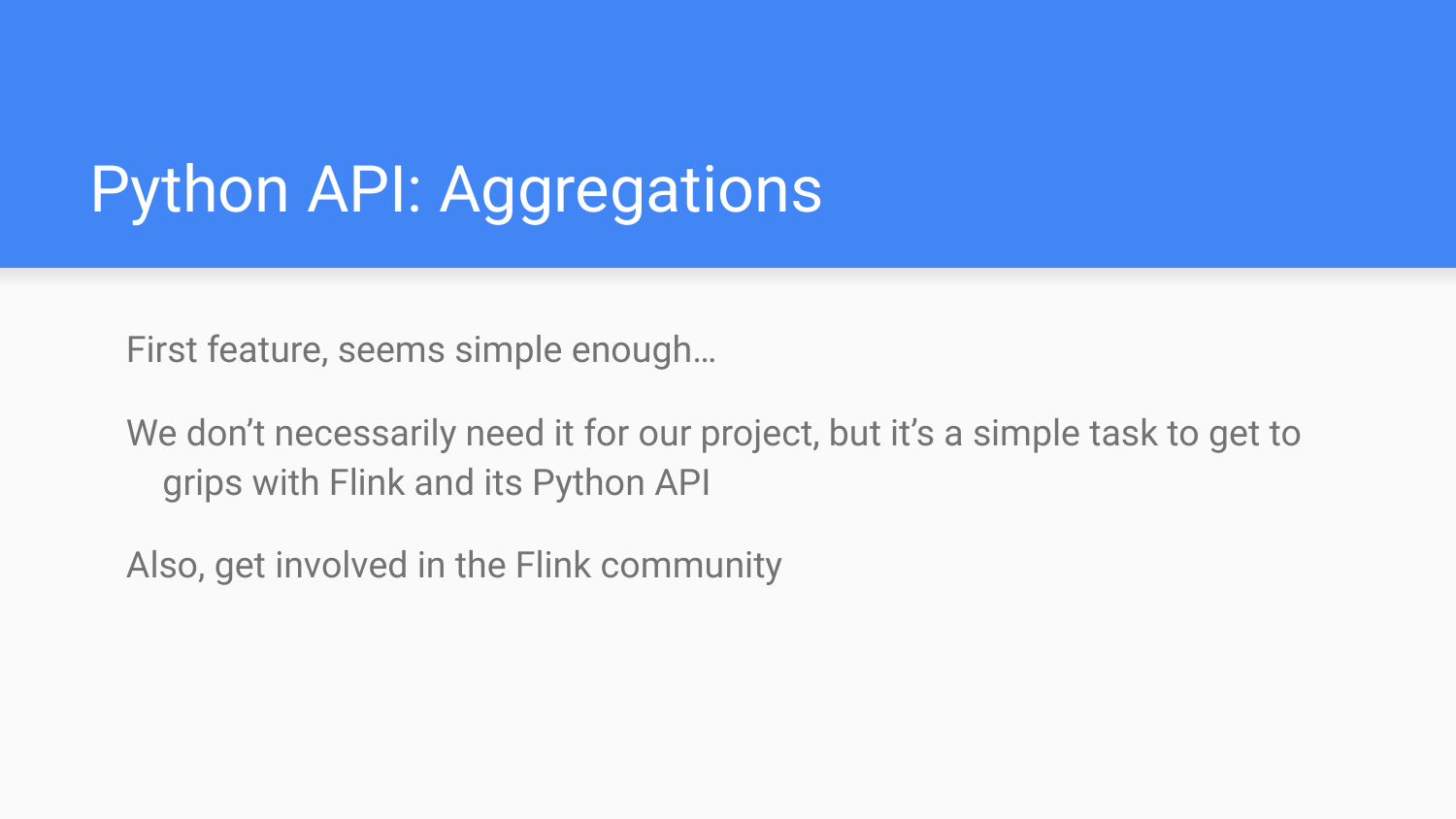

# Python API: Aggregations
First feature, seems simple enough…
We don’t necessarily need it for our project, but it’s a simple task to get to grips with Flink and its Python API
Also, get involved in the Flink community